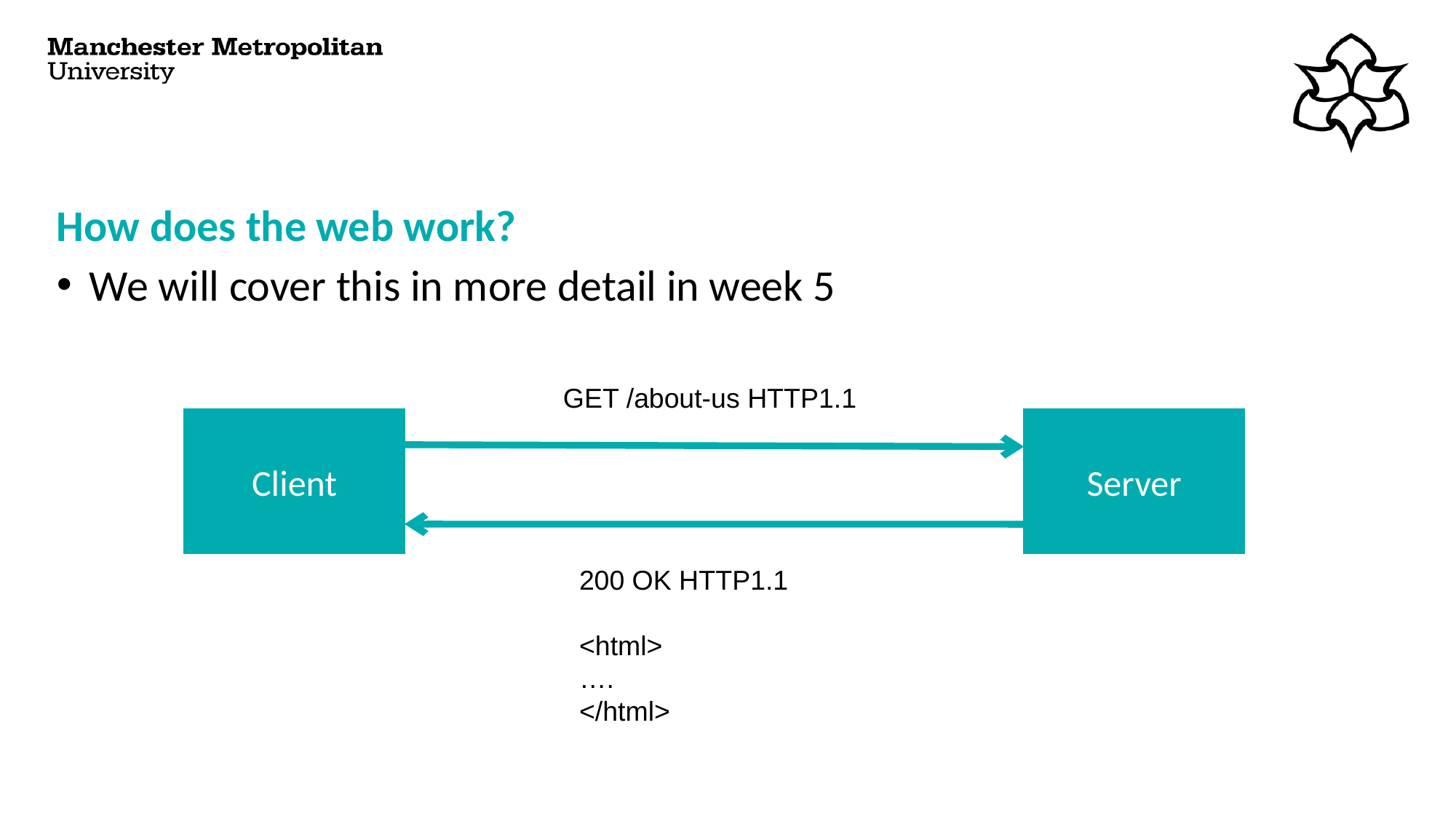

# How does the web work?
We will cover this in more detail in week 5
GET /about-us HTTP1.1
Client
Server
200 OK HTTP1.1

<html>
….
</html>